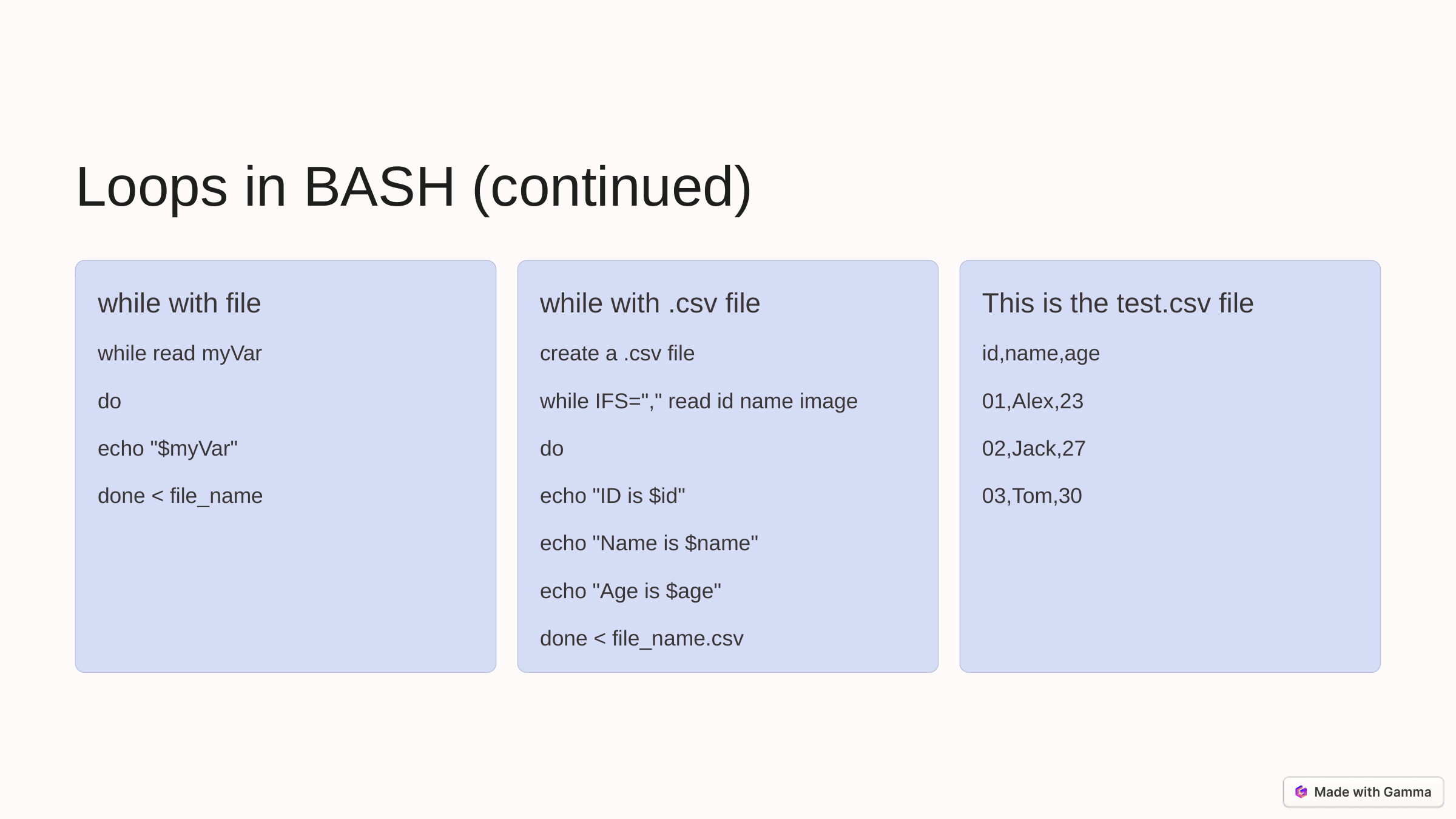

Loops in BASH (continued)

while with file
while with .csv file
This is the test.csv file
while read myVar
create a .csv file
id,name,age
do
while IFS="," read id name image
01,Alex,23
echo "$myVar"
do
02,Jack,27
done < file_name
echo "ID is $id"
03,Tom,30
echo "Name is $name"
echo "Age is $age"
done < file_name.csv